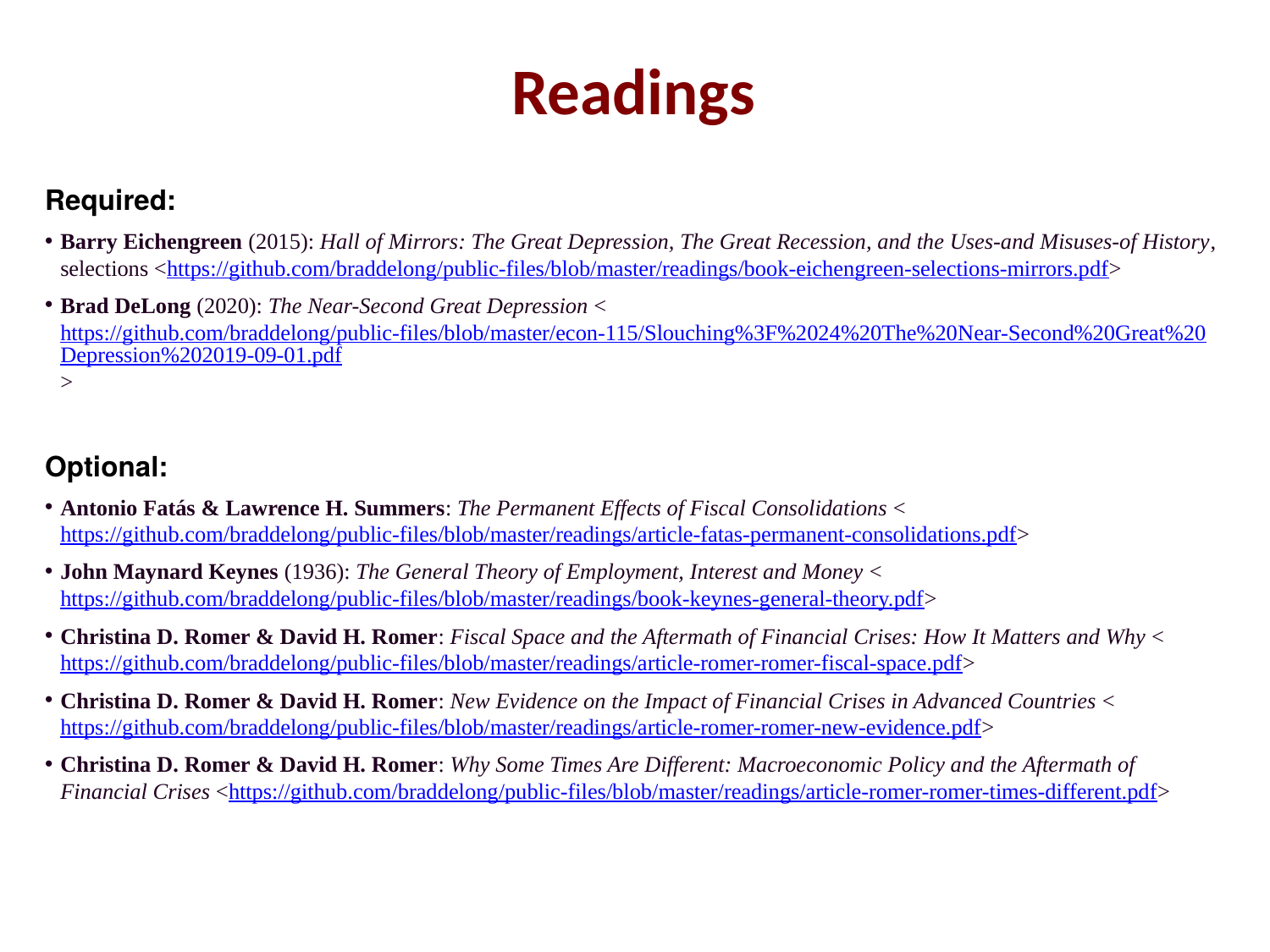

Readings
Required:
Barry Eichengreen (2015): Hall of Mirrors: The Great Depression, The Great Recession, and the Uses-and Misuses-of History, selections <https://github.com/braddelong/public-files/blob/master/readings/book-eichengreen-selections-mirrors.pdf>
Brad DeLong (2020): The Near-Second Great Depression <https://github.com/braddelong/public-files/blob/master/econ-115/Slouching%3F%2024%20The%20Near-Second%20Great%20Depression%202019-09-01.pdf>

Optional:
Antonio Fatás & Lawrence H. Summers: The Permanent Effects of Fiscal Consolidations <https://github.com/braddelong/public-files/blob/master/readings/article-fatas-permanent-consolidations.pdf>
John Maynard Keynes (1936): The General Theory of Employment, Interest and Money <https://github.com/braddelong/public-files/blob/master/readings/book-keynes-general-theory.pdf>
Christina D. Romer & David H. Romer: Fiscal Space and the Aftermath of Financial Crises: How It Matters and Why <https://github.com/braddelong/public-files/blob/master/readings/article-romer-romer-fiscal-space.pdf>
Christina D. Romer & David H. Romer: New Evidence on the Impact of Financial Crises in Advanced Countries <https://github.com/braddelong/public-files/blob/master/readings/article-romer-romer-new-evidence.pdf>
Christina D. Romer & David H. Romer: Why Some Times Are Different: Macroeconomic Policy and the Aftermath of Financial Crises <https://github.com/braddelong/public-files/blob/master/readings/article-romer-romer-times-different.pdf>